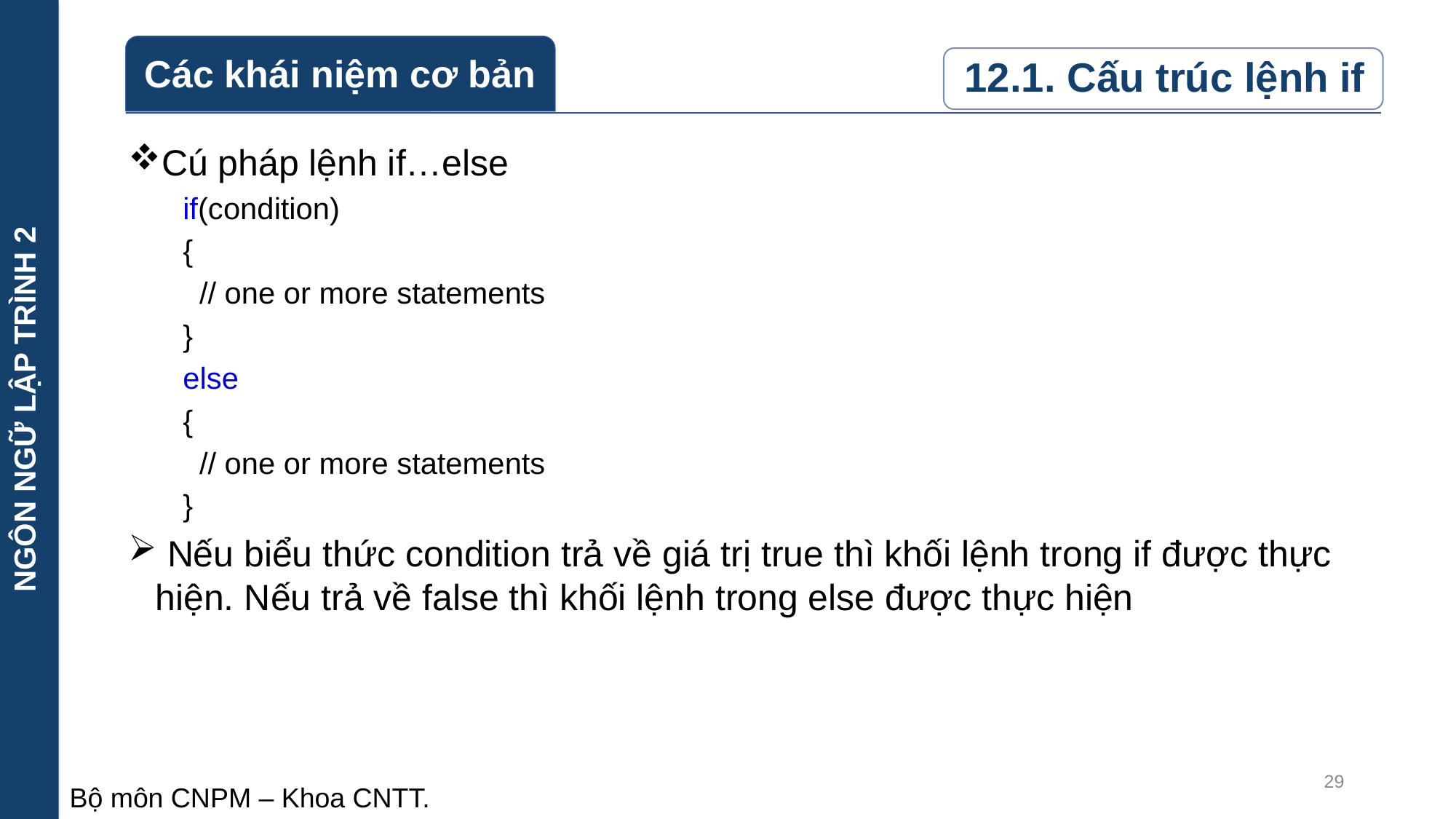

NGÔN NGỮ LẬP TRÌNH 2
Các khái niệm cơ bản
12.1. Cấu trúc lệnh if
Cú pháp lệnh if…else
if(condition)
{
  // one or more statements
}
else
{
  // one or more statements
}
 Nếu biểu thức condition trả về giá trị true thì khối lệnh trong if được thực hiện. Nếu trả về false thì khối lệnh trong else được thực hiện

29
Bộ môn CNPM – Khoa CNTT.